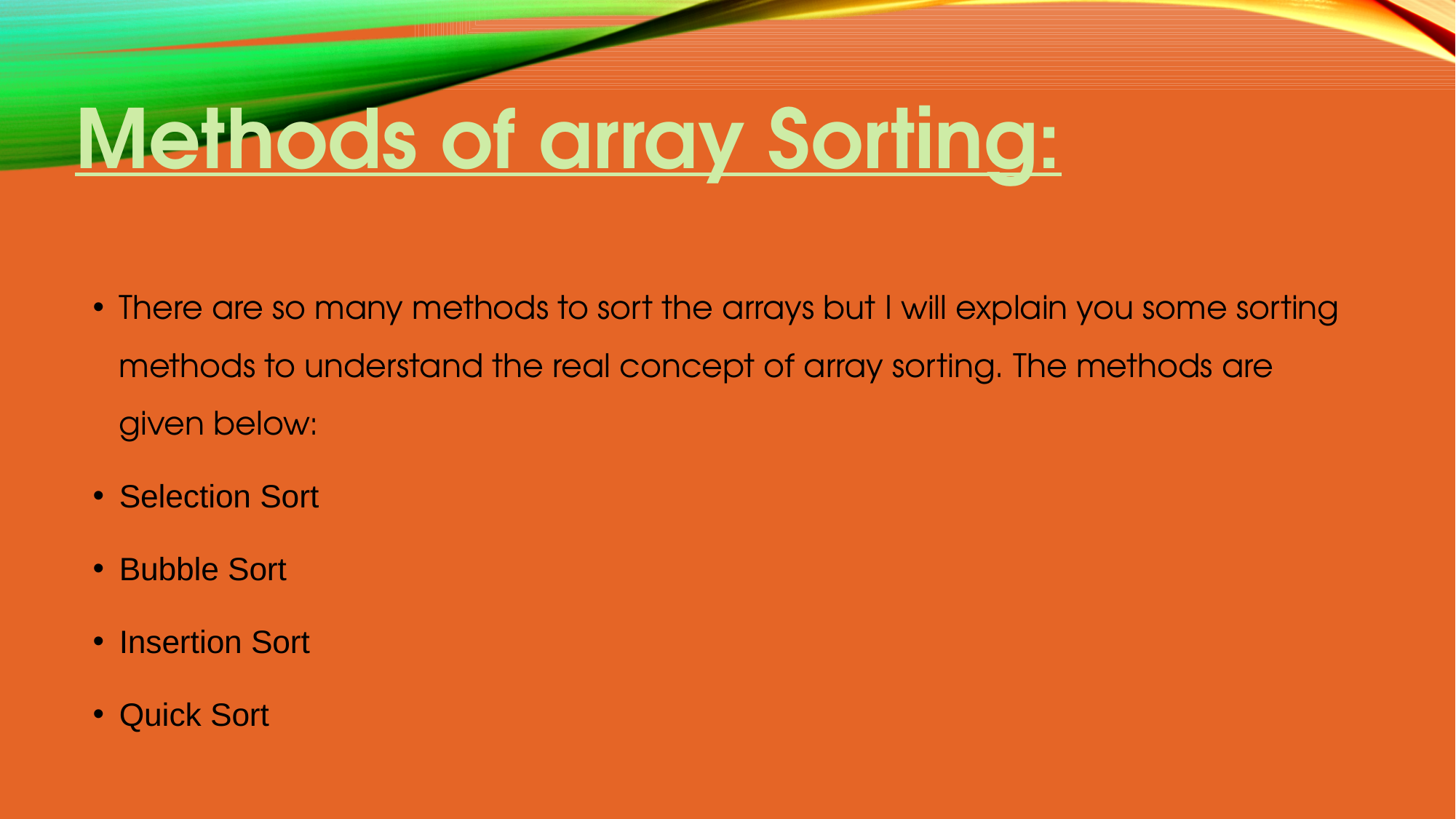

#
Methods of array Sorting:
There are so many methods to sort the arrays but I will explain you some sorting methods to understand the real concept of array sorting. The methods are given below:
Selection Sort
Bubble Sort
Insertion Sort
Quick Sort